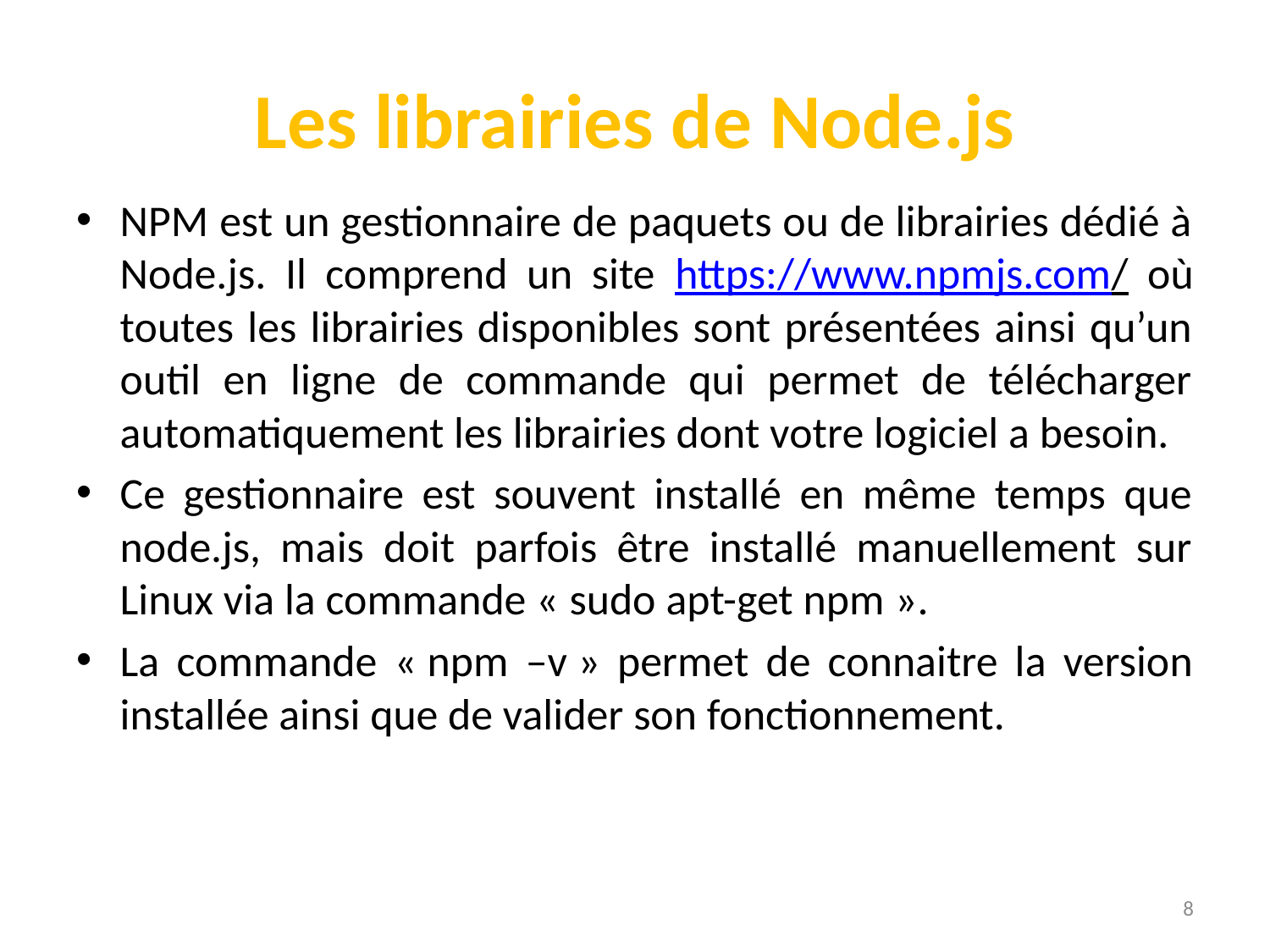

# Les librairies de Node.js
NPM est un gestionnaire de paquets ou de librairies dédié à Node.js. Il comprend un site https://www.npmjs.com/ où toutes les librairies disponibles sont présentées ainsi qu’un outil en ligne de commande qui permet de télécharger automatiquement les librairies dont votre logiciel a besoin.
Ce gestionnaire est souvent installé en même temps que node.js, mais doit parfois être installé manuellement sur Linux via la commande « sudo apt-get npm ».
La commande « npm –v » permet de connaitre la version installée ainsi que de valider son fonctionnement.
8